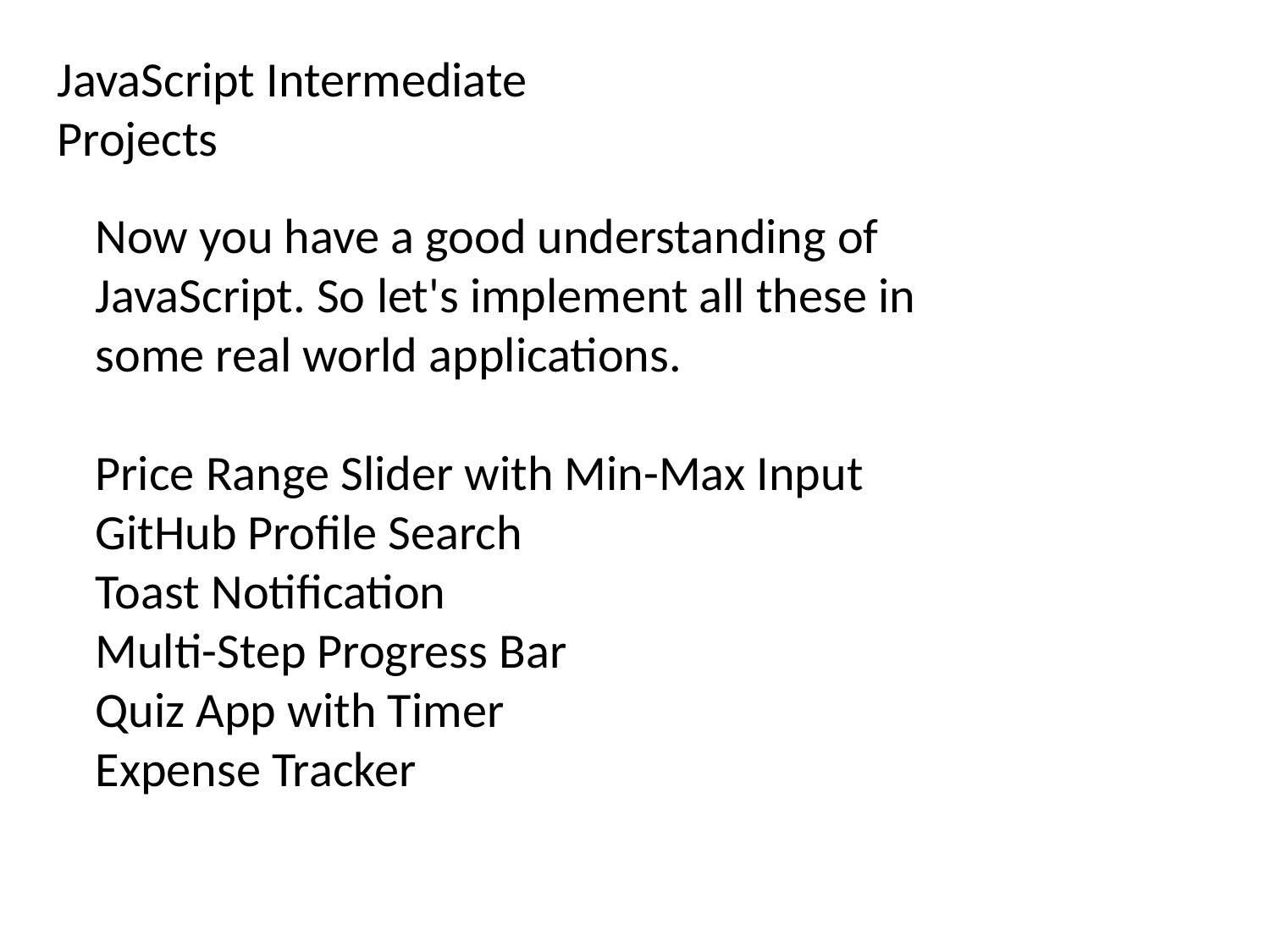

JavaScript Intermediate Projects
Now you have a good understanding of JavaScript. So let's implement all these in some real world applications.

Price Range Slider with Min-Max Input
GitHub Profile Search
Toast Notification
Multi-Step Progress Bar
Quiz App with Timer
Expense Tracker